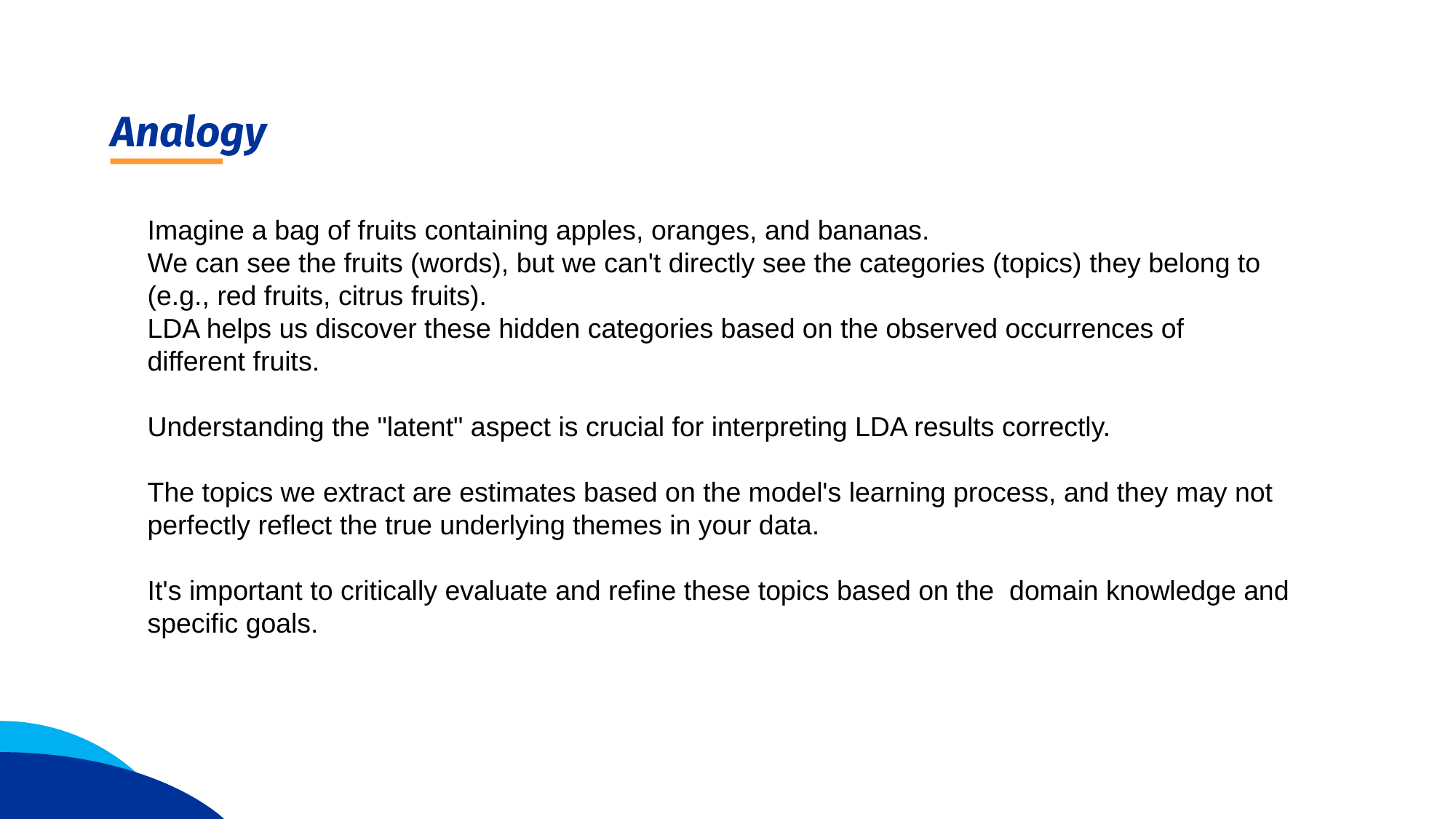

Analogy

Imagine a bag of fruits containing apples, oranges, and bananas.
We can see the fruits (words), but we can't directly see the categories (topics) they belong to (e.g., red fruits, citrus fruits).
LDA helps us discover these hidden categories based on the observed occurrences of different fruits.

Understanding the "latent" aspect is crucial for interpreting LDA results correctly.

The topics we extract are estimates based on the model's learning process, and they may not perfectly reflect the true underlying themes in your data.

It's important to critically evaluate and refine these topics based on the  domain knowledge and specific goals.